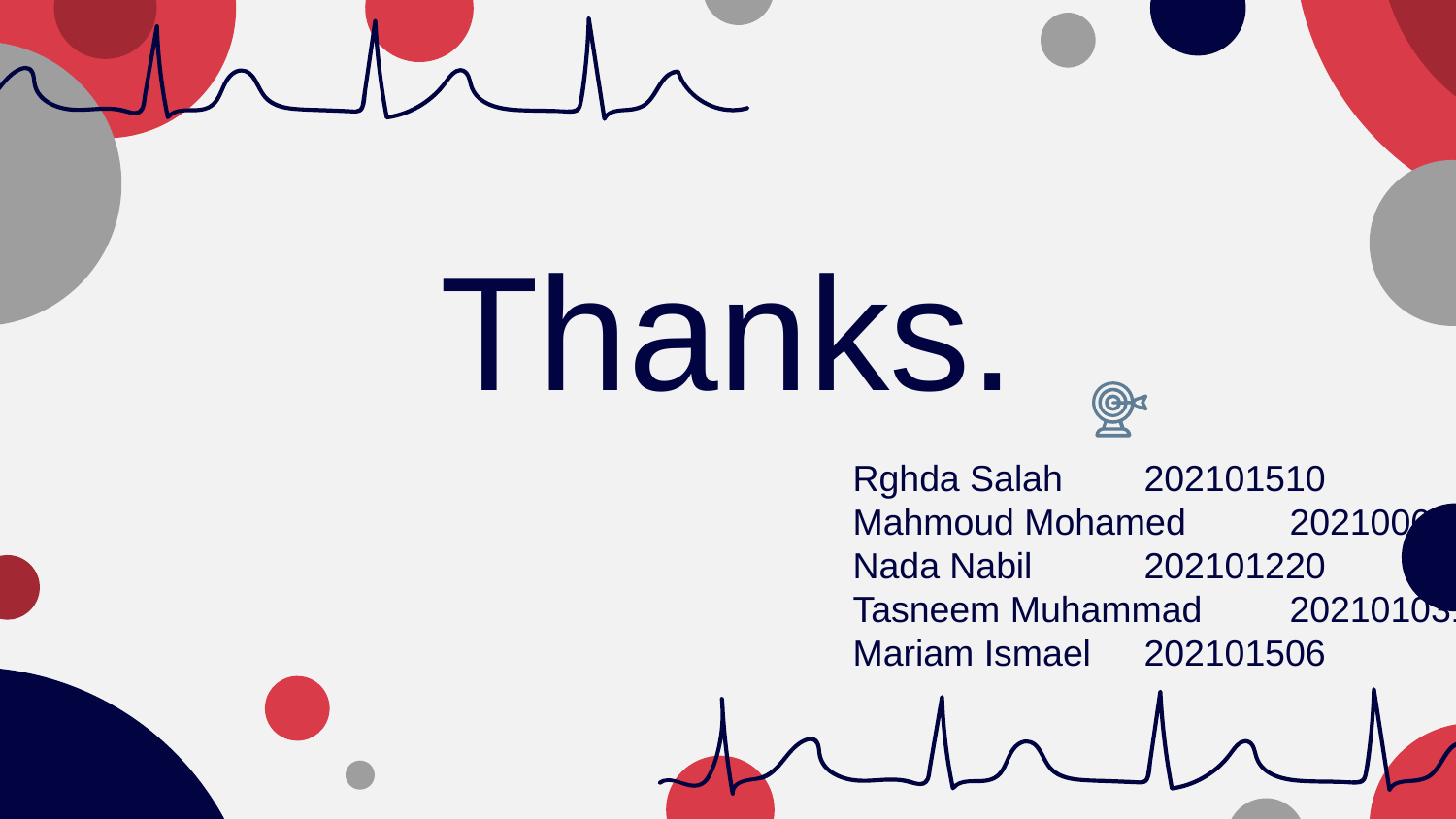

# Thanks.

Rghda Salah	202101510
Mahmoud Mohamed 	202100678
Nada Nabil	202101220
Tasneem Muhammad	202101031
Mariam Ismael	202101506